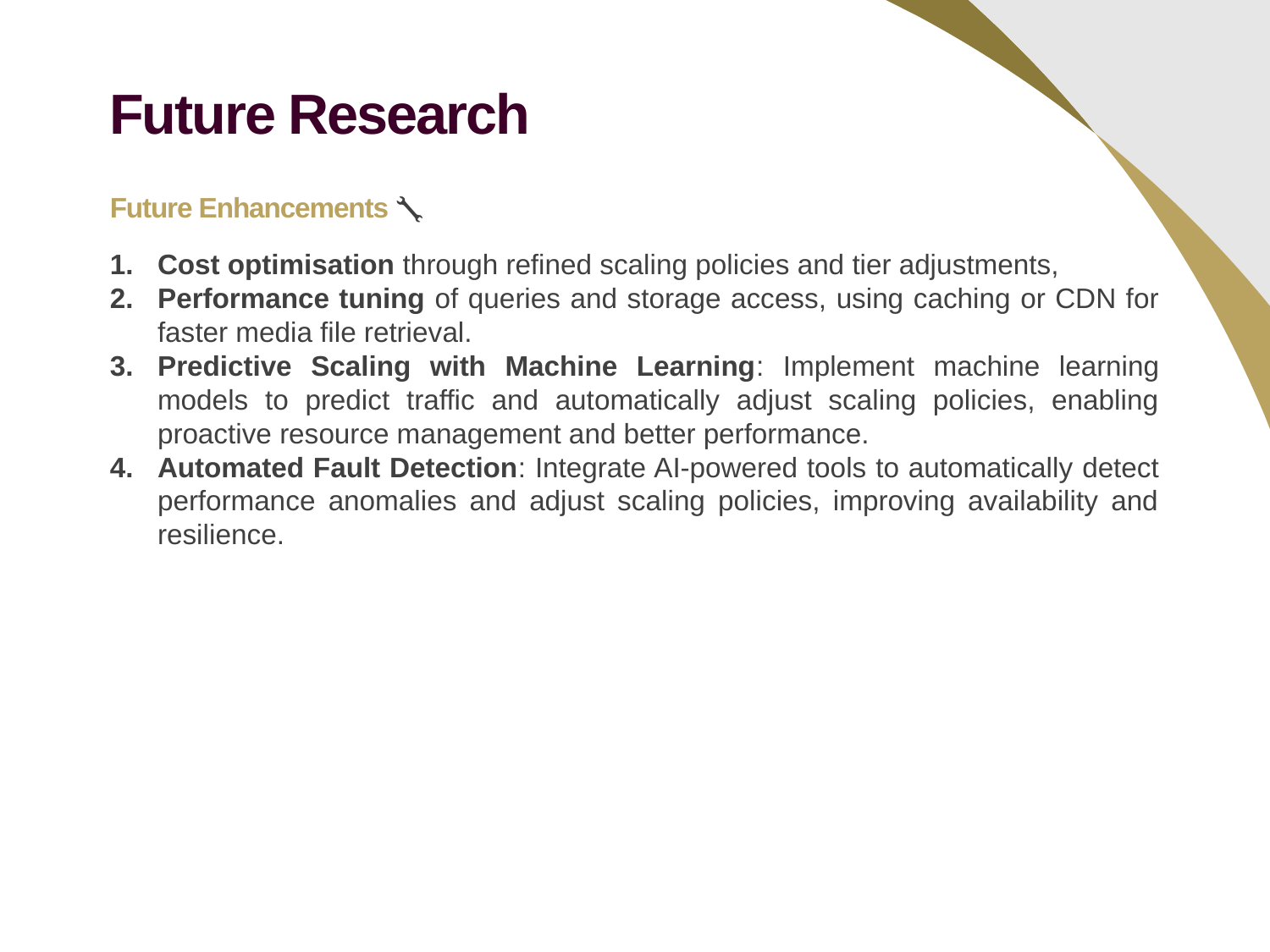

Future Research
Future Enhancements 🔧

Cost optimisation through refined scaling policies and tier adjustments,
Performance tuning of queries and storage access, using caching or CDN for faster media file retrieval.
Predictive Scaling with Machine Learning: Implement machine learning models to predict traffic and automatically adjust scaling policies, enabling proactive resource management and better performance.
Automated Fault Detection: Integrate AI-powered tools to automatically detect performance anomalies and adjust scaling policies, improving availability and resilience.